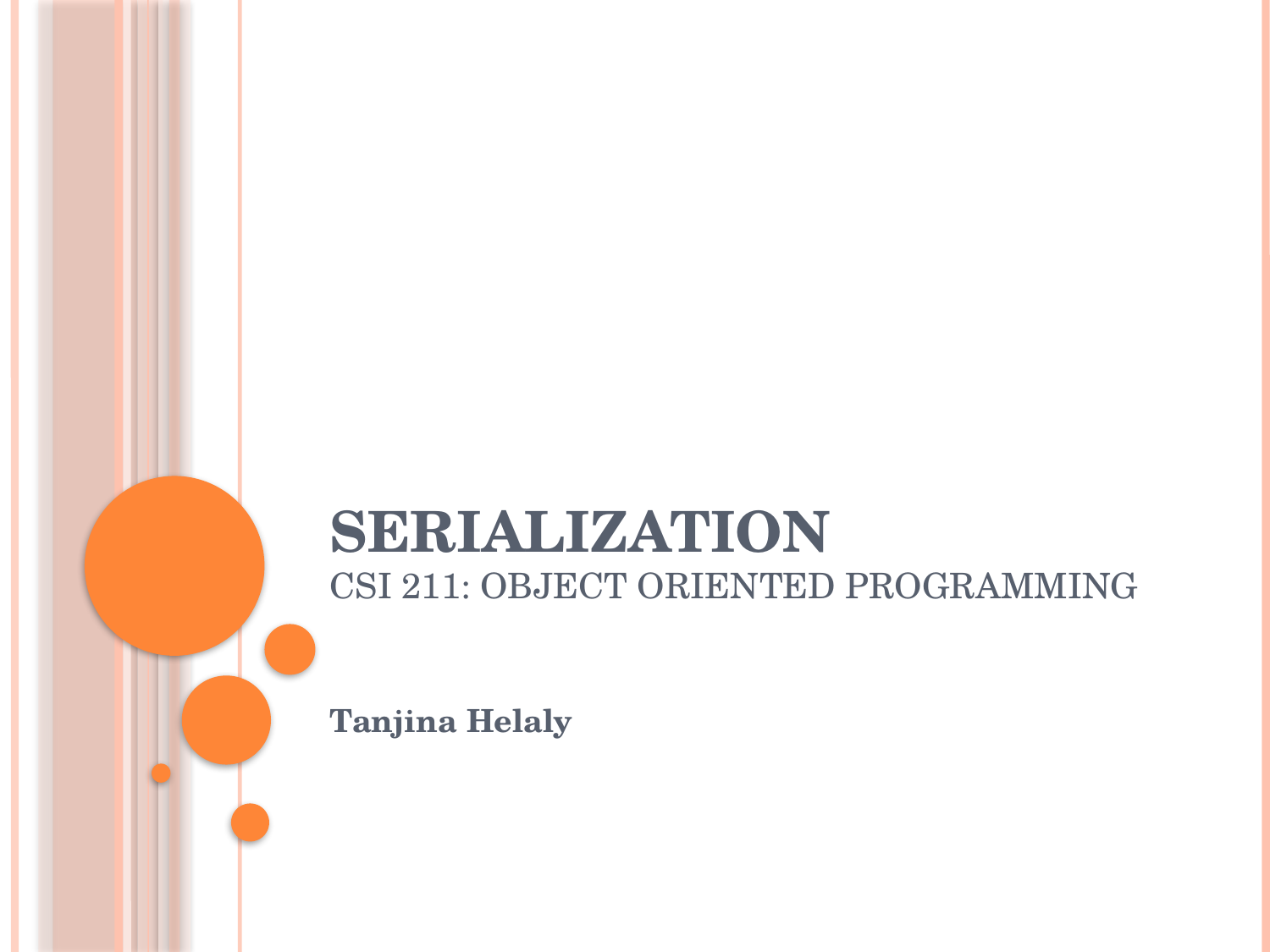

# Serialization CSI 211: Object Oriented Programming
Tanjina Helaly